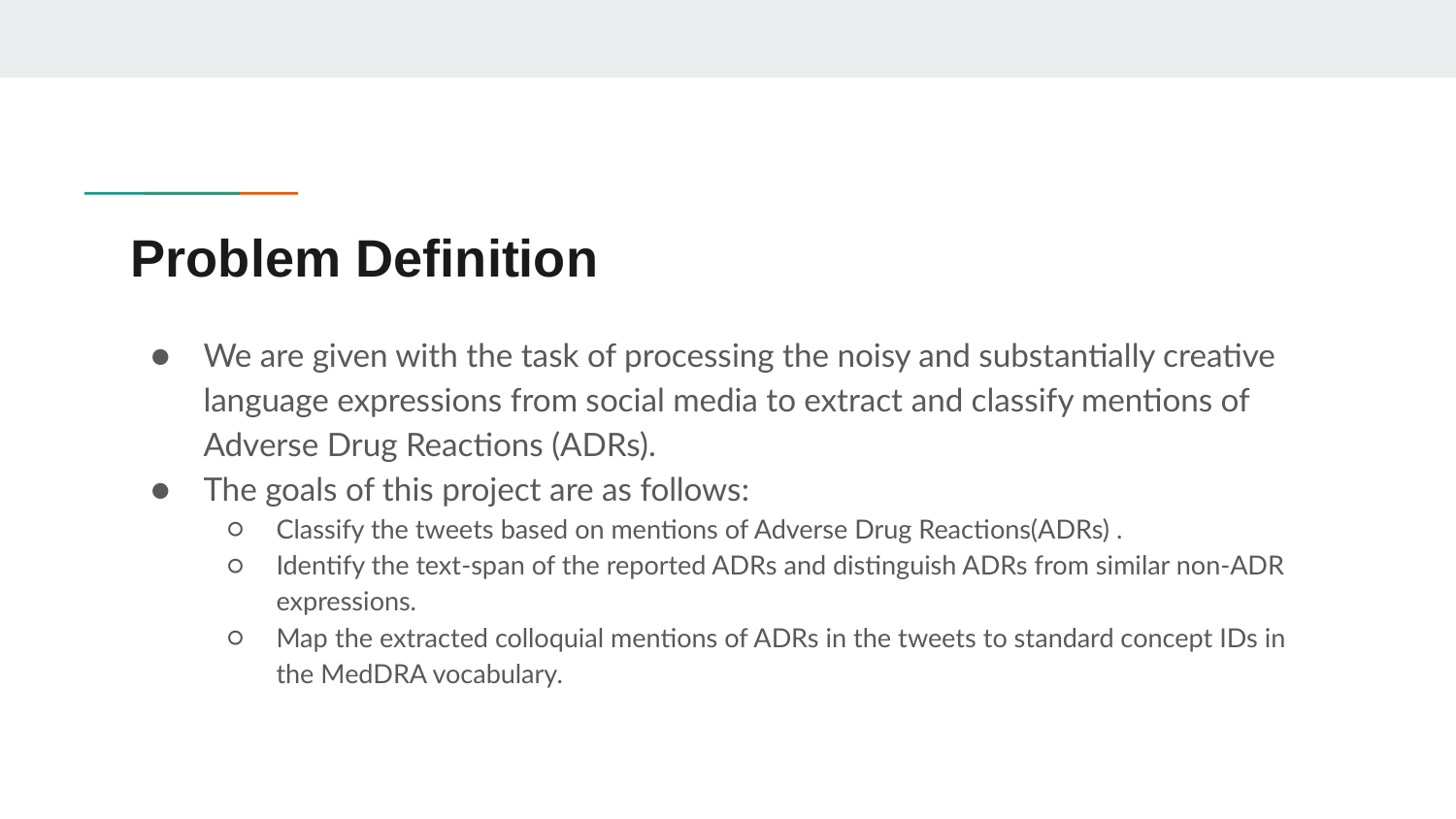

# Problem Definition
We are given with the task of processing the noisy and substantially creative language expressions from social media to extract and classify mentions of Adverse Drug Reactions (ADRs).
The goals of this project are as follows:
Classify the tweets based on mentions of Adverse Drug Reactions(ADRs) .
Identify the text-span of the reported ADRs and distinguish ADRs from similar non-ADR expressions.
Map the extracted colloquial mentions of ADRs in the tweets to standard concept IDs in the MedDRA vocabulary.